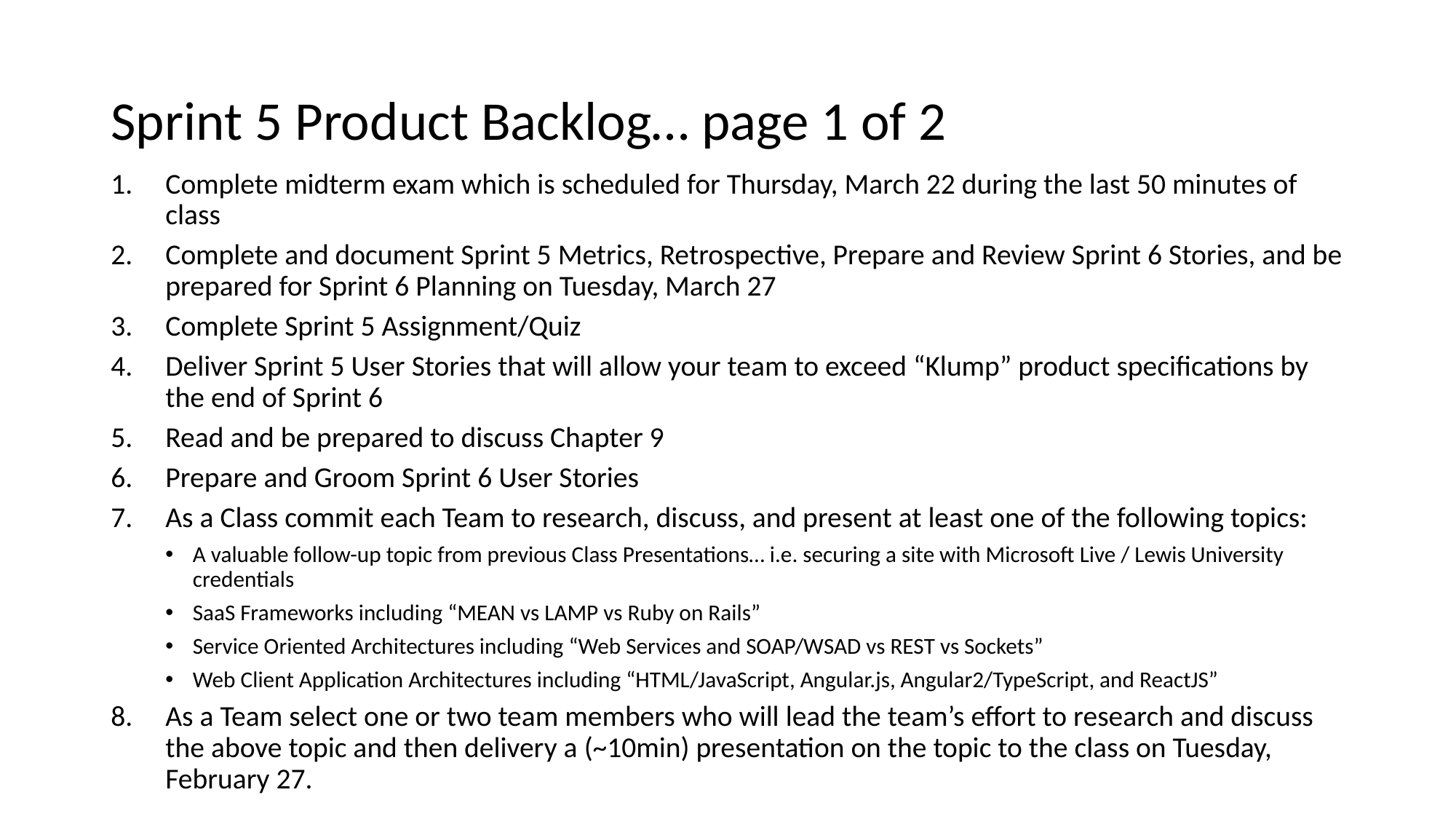

# Sprint 5 Product Backlog… page 1 of 2
Complete midterm exam which is scheduled for Thursday, March 22 during the last 50 minutes of class
Complete and document Sprint 5 Metrics, Retrospective, Prepare and Review Sprint 6 Stories, and be prepared for Sprint 6 Planning on Tuesday, March 27
Complete Sprint 5 Assignment/Quiz
Deliver Sprint 5 User Stories that will allow your team to exceed “Klump” product specifications by the end of Sprint 6
Read and be prepared to discuss Chapter 9
Prepare and Groom Sprint 6 User Stories
As a Class commit each Team to research, discuss, and present at least one of the following topics:
A valuable follow-up topic from previous Class Presentations… i.e. securing a site with Microsoft Live / Lewis University credentials
SaaS Frameworks including “MEAN vs LAMP vs Ruby on Rails”
Service Oriented Architectures including “Web Services and SOAP/WSAD vs REST vs Sockets”
Web Client Application Architectures including “HTML/JavaScript, Angular.js, Angular2/TypeScript, and ReactJS”
As a Team select one or two team members who will lead the team’s effort to research and discuss the above topic and then delivery a (~10min) presentation on the topic to the class on Tuesday, February 27.